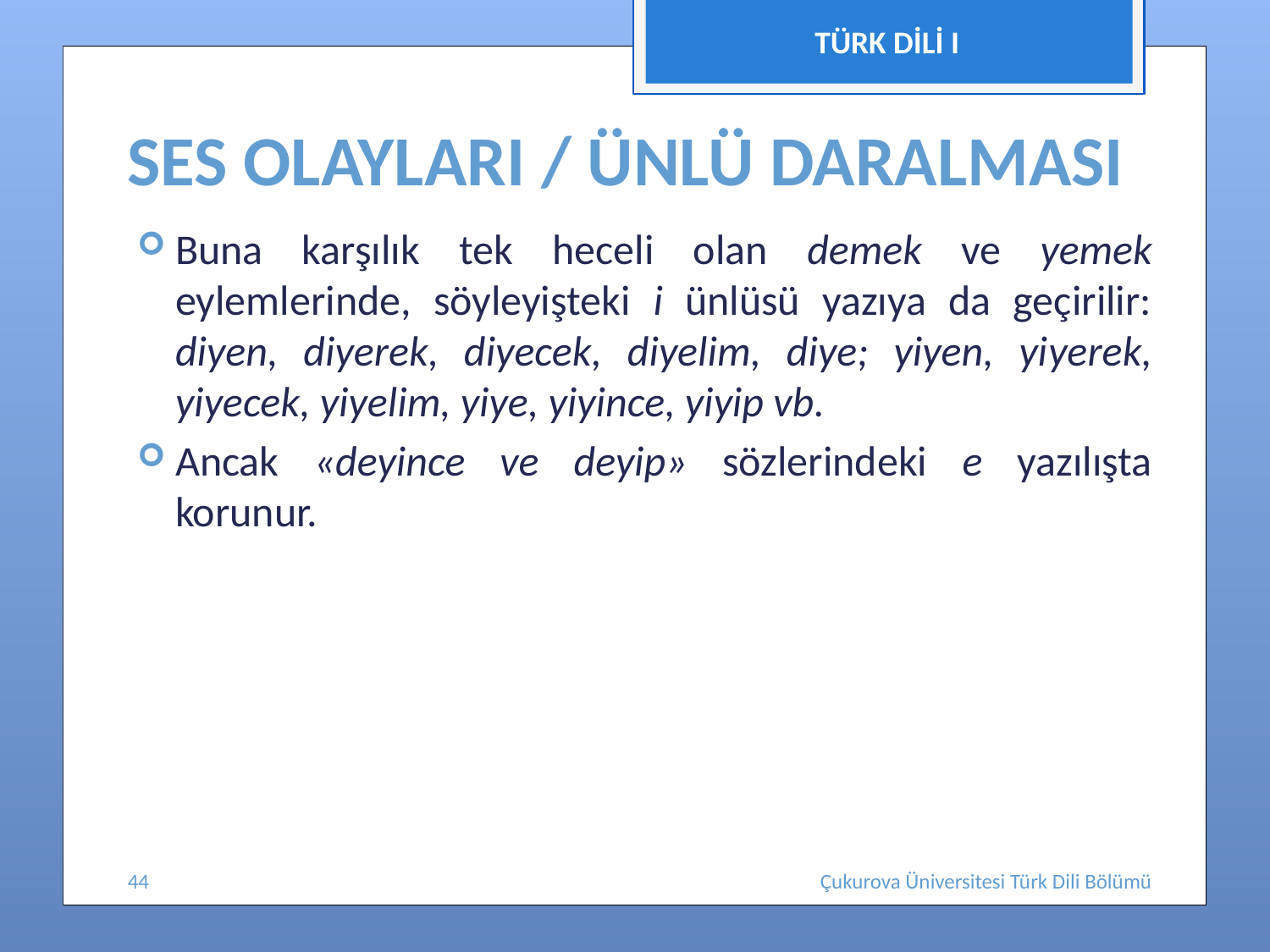

TÜRK DİLİ I
# SES OLAYLARI / ÜNLÜ DARALMASI
Buna karşılık tek heceli olan demek ve yemek eylemlerinde, söyleyişteki i ünlüsü yazıya da geçirilir: diyen, diyerek, diyecek, diyelim, diye; yiyen, yi­yerek, yiyecek, yiyelim, yiye, yiyince, yiyip vb.
Ancak «deyince ve deyip» sözlerindeki e yazılışta korunur.
44
Çukurova Üniversitesi Türk Dili Bölümü